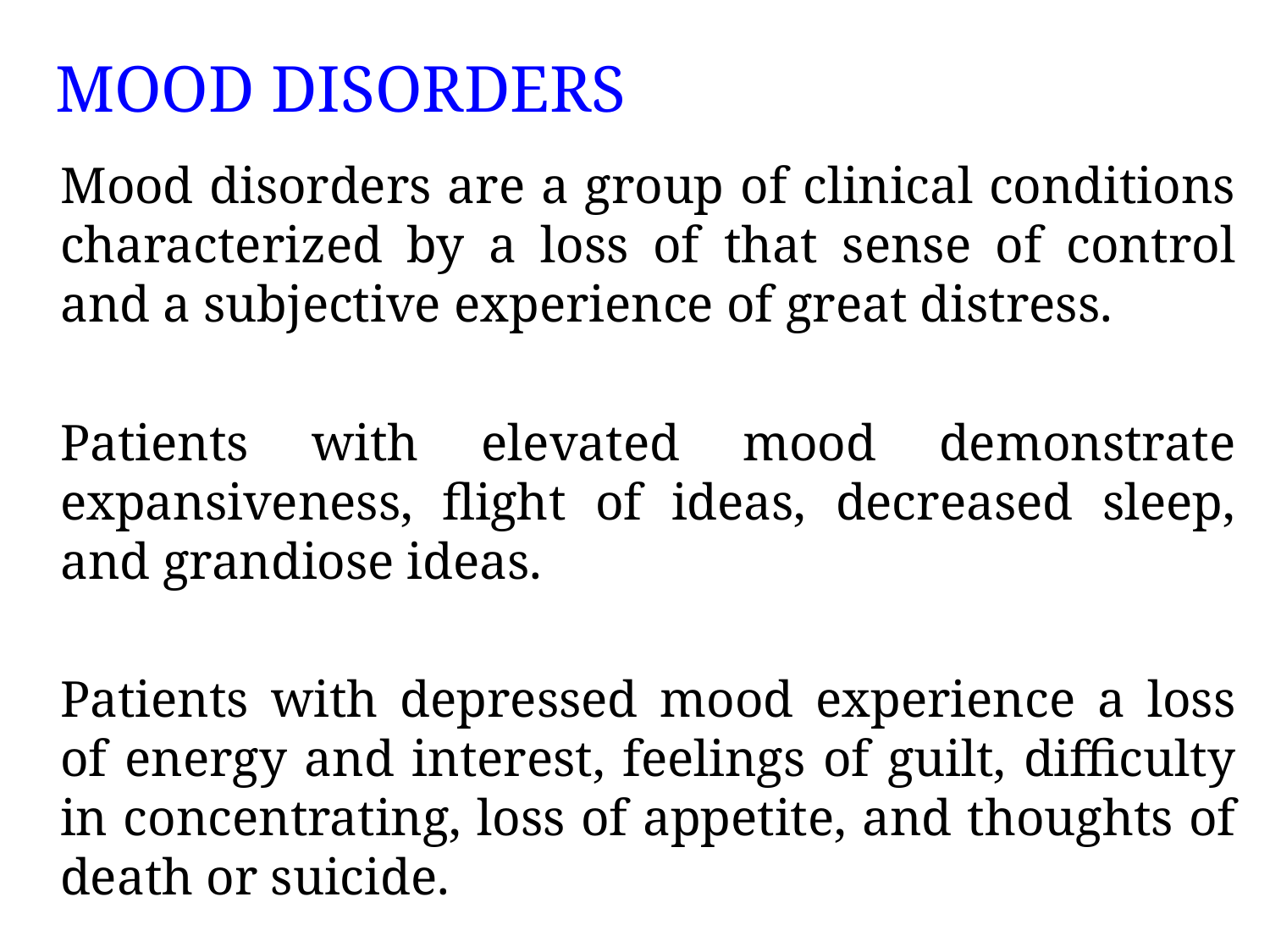

# MOOD DISORDERS
	Mood disorders are a group of clinical conditions characterized by a loss of that sense of control and a subjective experience of great distress.

	Patients with elevated mood demonstrate expansiveness, flight of ideas, decreased sleep, and grandiose ideas.

	Patients with depressed mood experience a loss of energy and interest, feelings of guilt, difficulty in concentrating, loss of appetite, and thoughts of death or suicide.